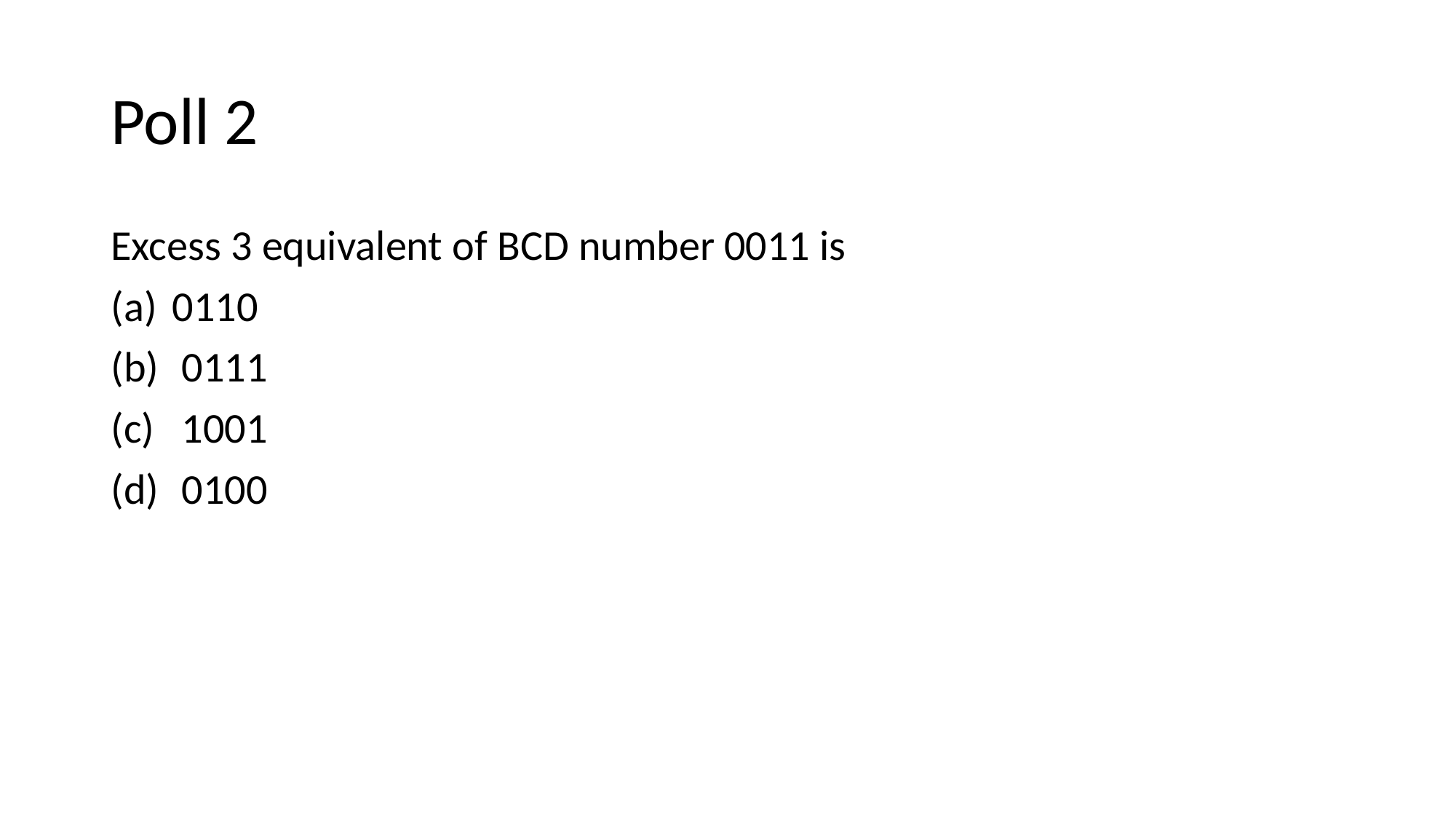

# Poll 2
Excess 3 equivalent of BCD number 0011 is
0110
 0111
 1001
 0100